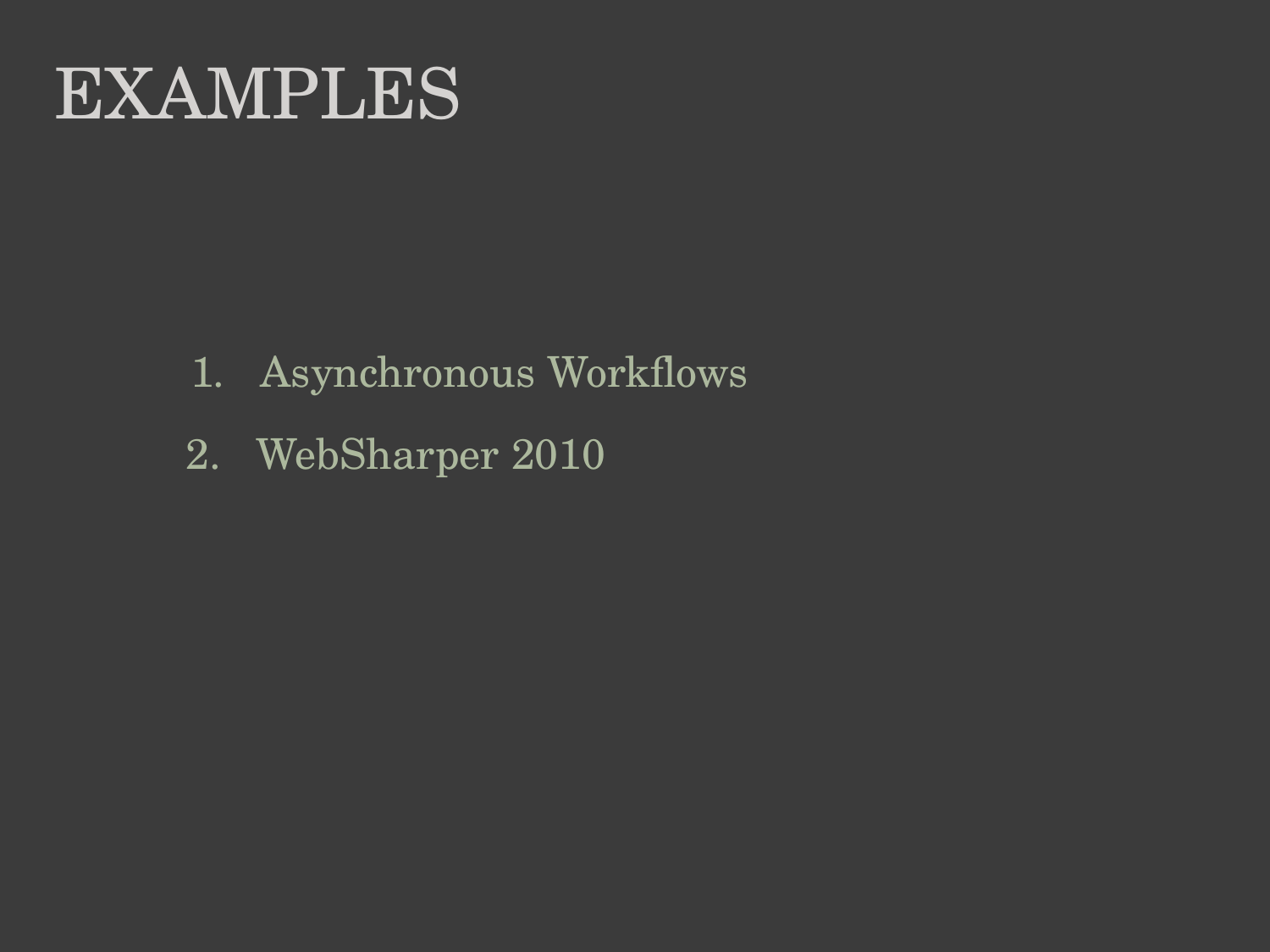

Examples
1.   Asynchronous Workflows
2.   WebSharper 2010